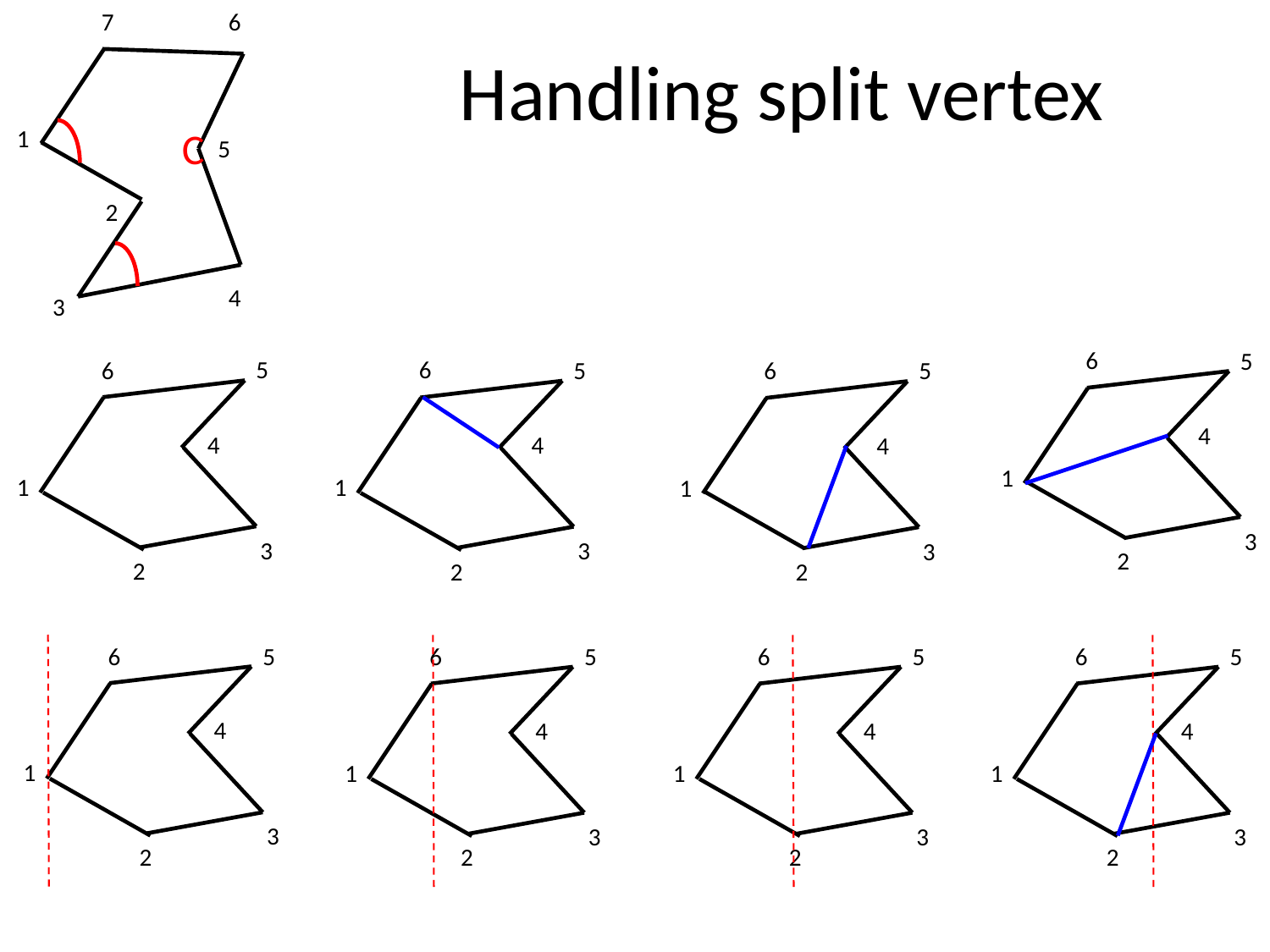

6
7
# Handling split vertex
C
1

5
2

4
3
6
5
5
6
6
5
6
5
4
4
4
4
1
1
1
1
3
3
3
3
2
2
2
2
5
6
5
5
5
6
6
6
4
4
4
4
1
1
1
1
3
3
3
3
2
2
2
2